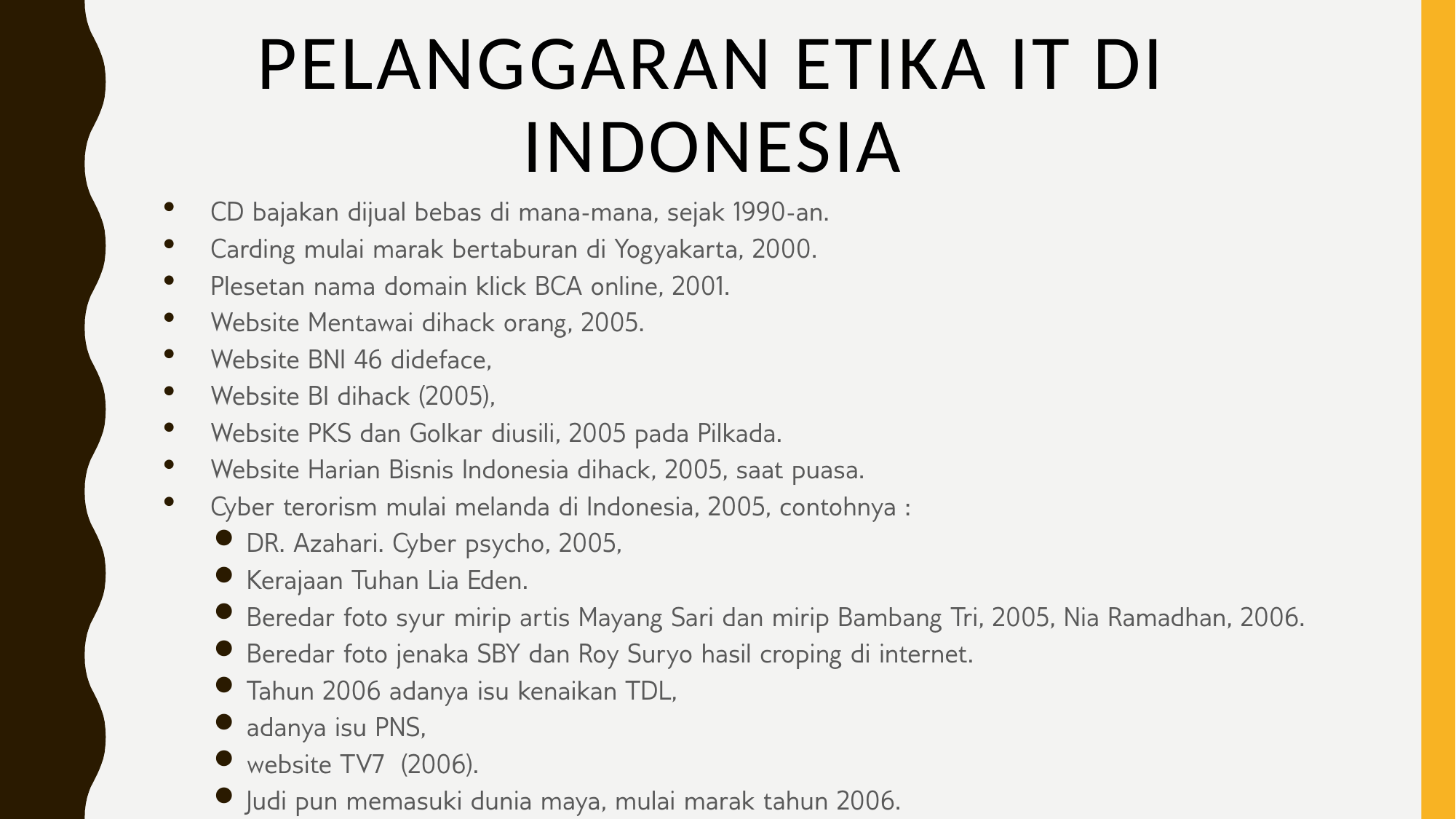

# PELANGGARAN ETIKA IT DI INDONESIA
CD bajakan dijual bebas di mana-mana, sejak 1990-an.
Carding mulai marak bertaburan di Yogyakarta, 2000.
Plesetan nama domain klick BCA online, 2001.
Website Mentawai dihack orang, 2005.
Website BNI 46 dideface,
Website BI dihack (2005),
Website PKS dan Golkar diusili, 2005 pada Pilkada.
Website Harian Bisnis Indonesia dihack, 2005, saat puasa.
Cyber terorism mulai melanda di Indonesia, 2005, contohnya :
DR. Azahari. Cyber psycho, 2005,
Kerajaan Tuhan Lia Eden.
Beredar foto syur mirip artis Mayang Sari dan mirip Bambang Tri, 2005, Nia Ramadhan, 2006.
Beredar foto jenaka SBY dan Roy Suryo hasil croping di internet.
Tahun 2006 adanya isu kenaikan TDL,
adanya isu PNS,
website TV7  (2006).
Judi pun memasuki dunia maya, mulai marak tahun 2006.